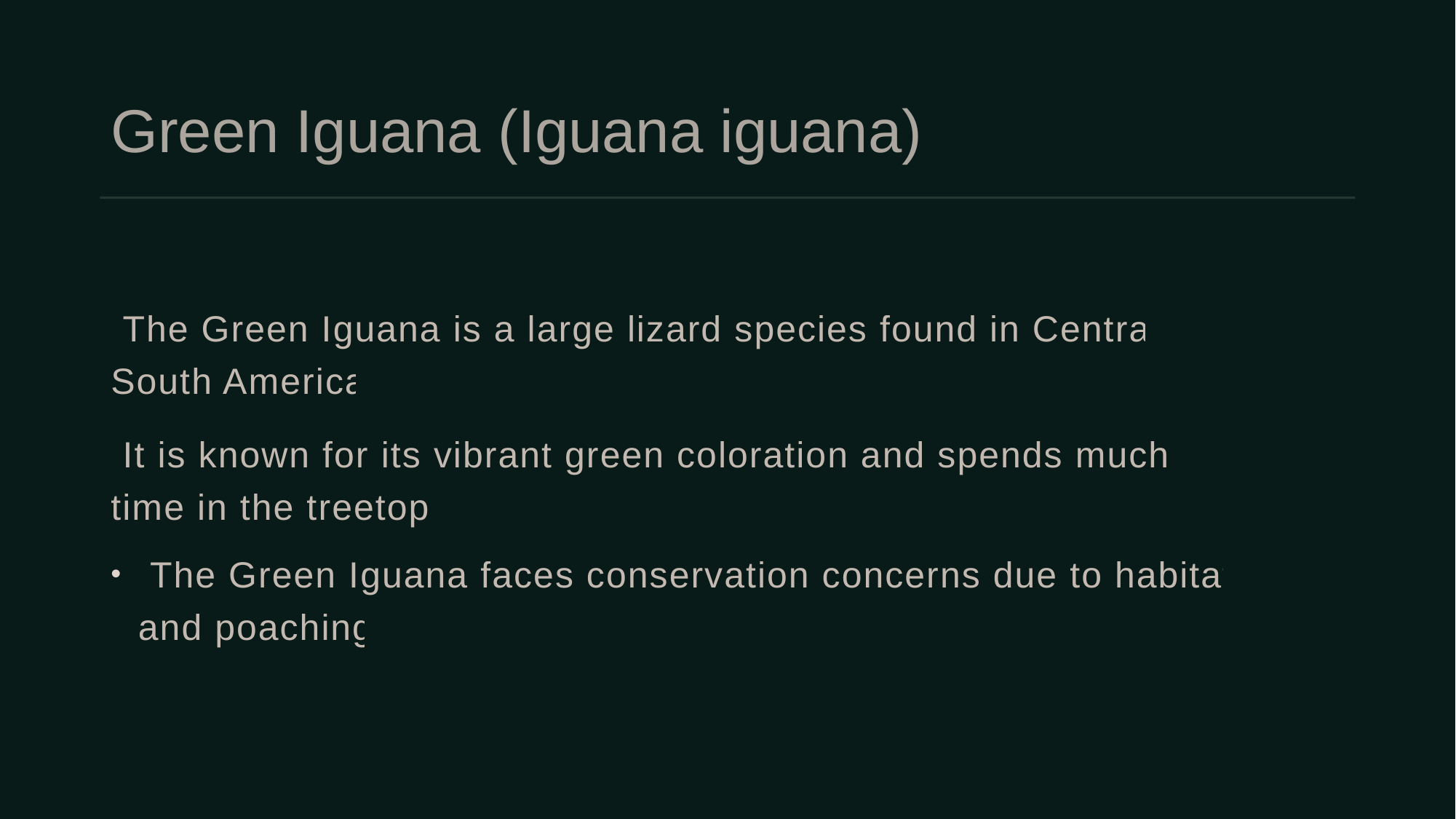

# Green Iguana (Iguana iguana)
 The Green Iguana is a large lizard species found in Central and South America.
 It is known for its vibrant green coloration and spends much of its time in the treetops.
 The Green Iguana faces conservation concerns due to habitat loss and poaching.